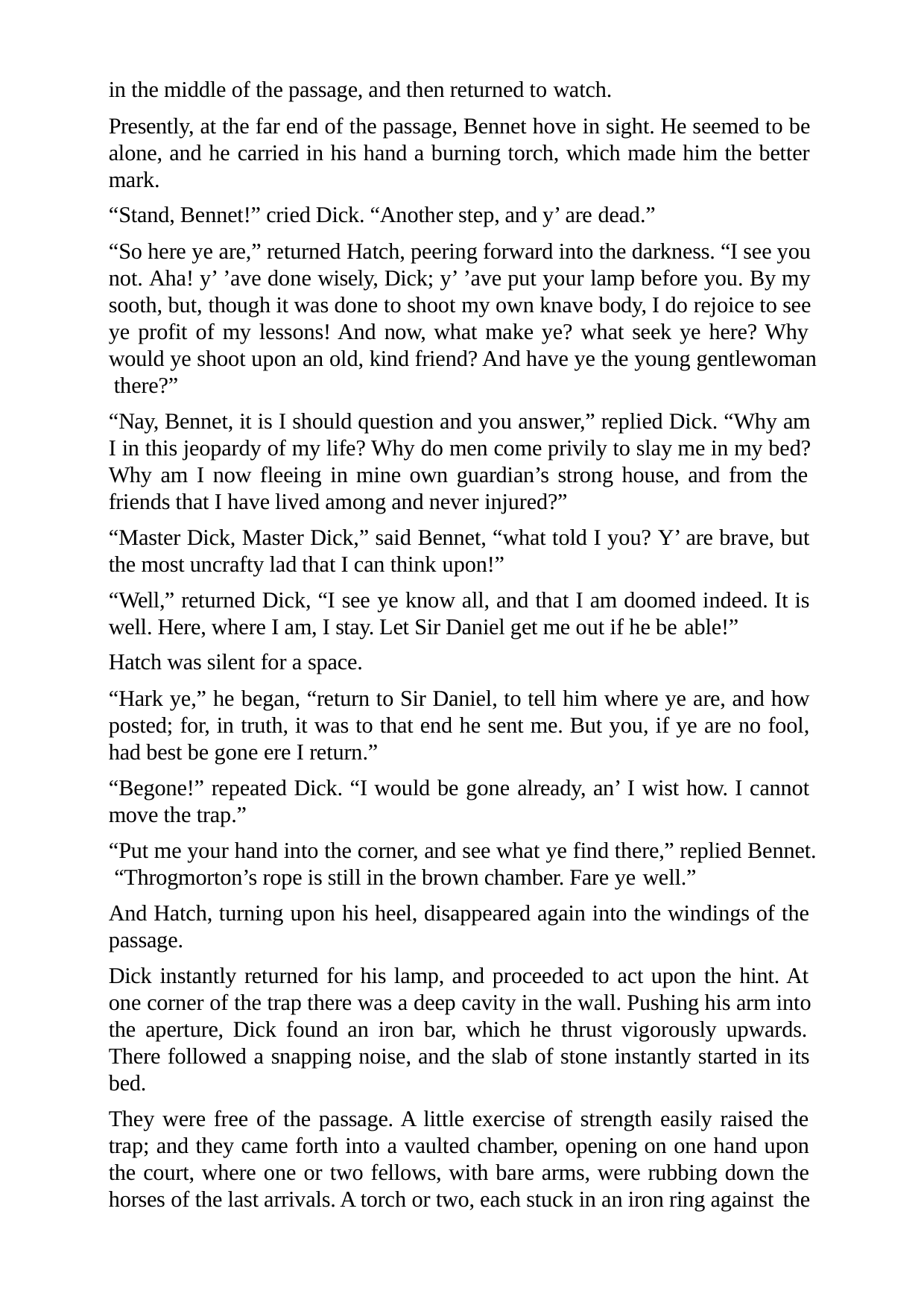

in the middle of the passage, and then returned to watch.
Presently, at the far end of the passage, Bennet hove in sight. He seemed to be  alone, and he carried in his hand a burning torch, which made him the better  mark.
“Stand, Bennet!” cried Dick. “Another step, and y’ are dead.”
“So here ye are,” returned Hatch, peering forward into the darkness. “I see you  not. Aha! y’ ’ave done wisely, Dick; y’ ’ave put your lamp before you. By my  sooth, but, though it was done to shoot my own knave body, I do rejoice to see  ye profit of my lessons! And now, what make ye? what seek ye here? Why  would ye shoot upon an old, kind friend? And have ye the young gentlewoman  there?”
“Nay, Bennet, it is I should question and you answer,” replied Dick. “Why am  I in this jeopardy of my life? Why do men come privily to slay me in my bed?  Why am I now fleeing in mine own guardian’s strong house, and from the  friends that I have lived among and never injured?”
“Master Dick, Master Dick,” said Bennet, “what told I you? Y’ are brave, but  the most uncrafty lad that I can think upon!”
“Well,” returned Dick, “I see ye know all, and that I am doomed indeed. It is  well. Here, where I am, I stay. Let Sir Daniel get me out if he be able!”
Hatch was silent for a space.
“Hark ye,” he began, “return to Sir Daniel, to tell him where ye are, and how  posted; for, in truth, it was to that end he sent me. But you, if ye are no fool,  had best be gone ere I return.”
“Begone!” repeated Dick. “I would be gone already, an’ I wist how. I cannot  move the trap.”
“Put me your hand into the corner, and see what ye find there,” replied Bennet.  “Throgmorton’s rope is still in the brown chamber. Fare ye well.”
And Hatch, turning upon his heel, disappeared again into the windings of the  passage.
Dick instantly returned for his lamp, and proceeded to act upon the hint. At  one corner of the trap there was a deep cavity in the wall. Pushing his arm into  the aperture, Dick found an iron bar, which he thrust vigorously upwards.  There followed a snapping noise, and the slab of stone instantly started in its  bed.
They were free of the passage. A little exercise of strength easily raised the  trap; and they came forth into a vaulted chamber, opening on one hand upon  the court, where one or two fellows, with bare arms, were rubbing down the  horses of the last arrivals. A torch or two, each stuck in an iron ring against the